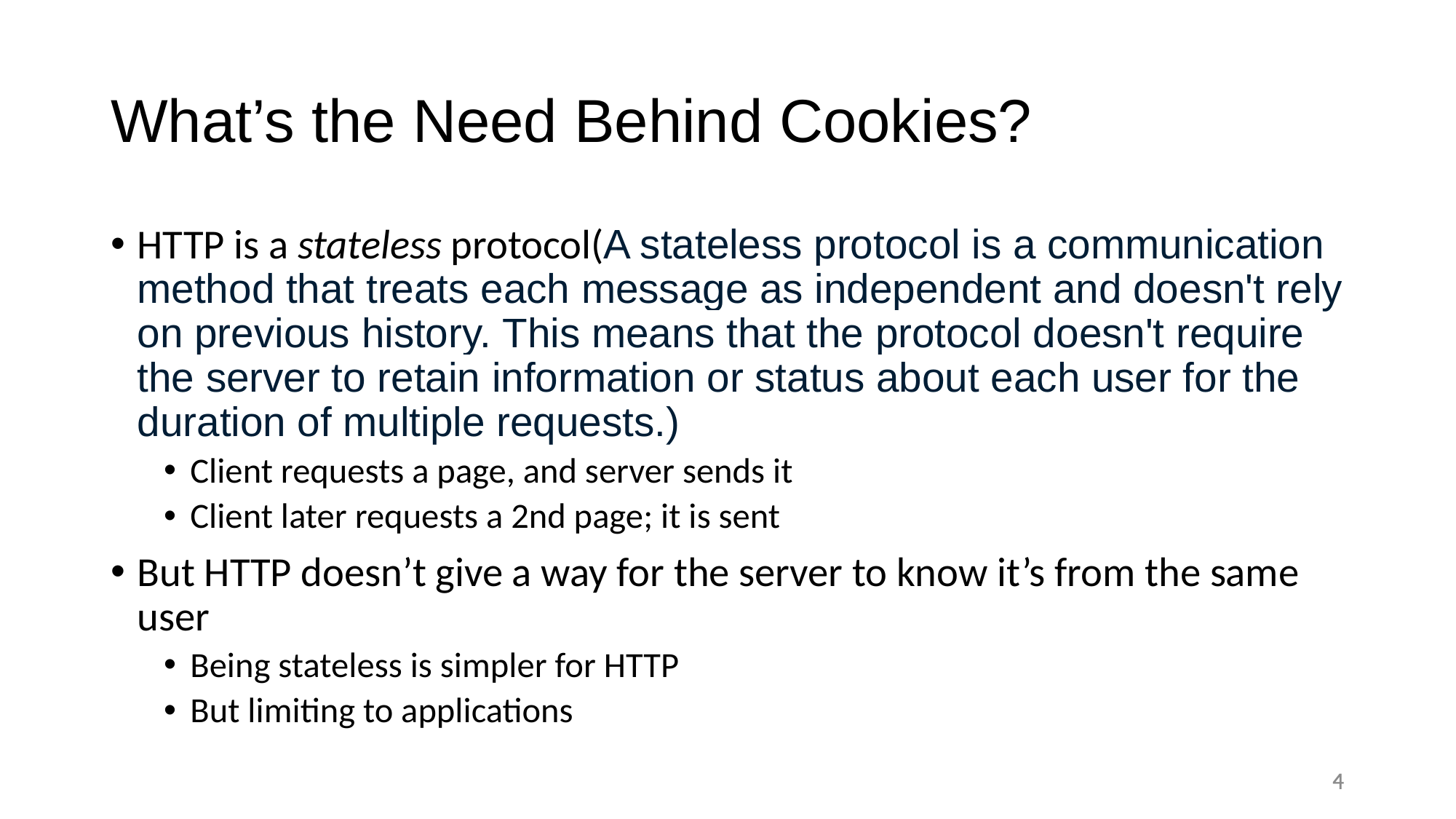

# What’s the Need Behind Cookies?
HTTP is a stateless protocol(A stateless protocol is a communication method that treats each message as independent and doesn't rely on previous history. This means that the protocol doesn't require the server to retain information or status about each user for the duration of multiple requests.)
Client requests a page, and server sends it
Client later requests a 2nd page; it is sent
But HTTP doesn’t give a way for the server to know it’s from the same user
Being stateless is simpler for HTTP
But limiting to applications
4